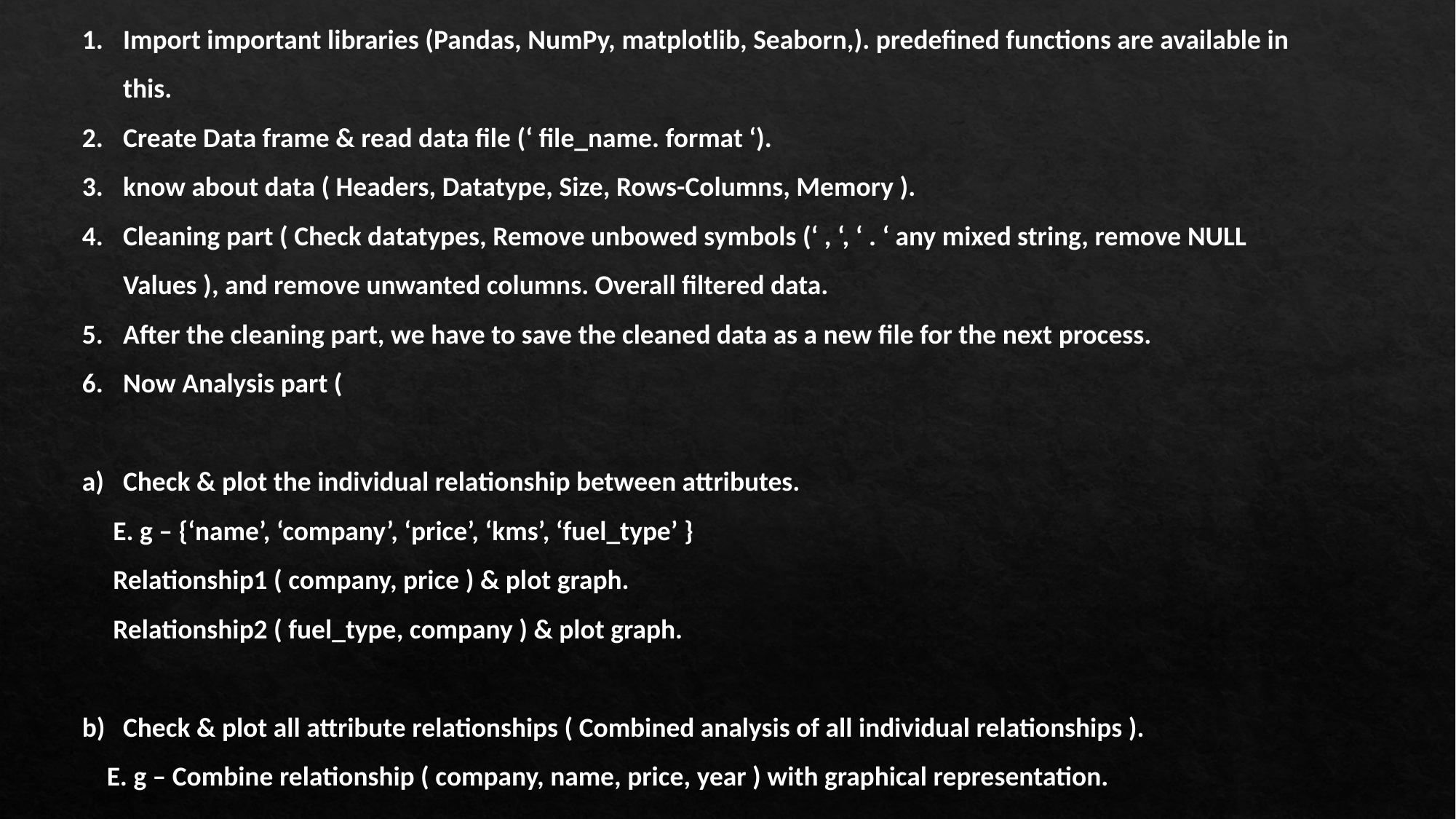

Import important libraries (Pandas, NumPy, matplotlib, Seaborn,). predefined functions are available in this.
Create Data frame & read data file (‘ file_name. format ‘).
know about data ( Headers, Datatype, Size, Rows-Columns, Memory ).
Cleaning part ( Check datatypes, Remove unbowed symbols (‘ , ‘, ‘ . ‘ any mixed string, remove NULL Values ), and remove unwanted columns. Overall filtered data.
After the cleaning part, we have to save the cleaned data as a new file for the next process.
Now Analysis part (

Check & plot the individual relationship between attributes.
     E. g – {‘name’, ‘company’, ‘price’, ‘kms’, ‘fuel_type’ }
     Relationship1 ( company, price ) & plot graph.
     Relationship2 ( fuel_type, company ) & plot graph.

Check & plot all attribute relationships ( Combined analysis of all individual relationships ).
    E. g – Combine relationship ( company, name, price, year ) with graphical representation.